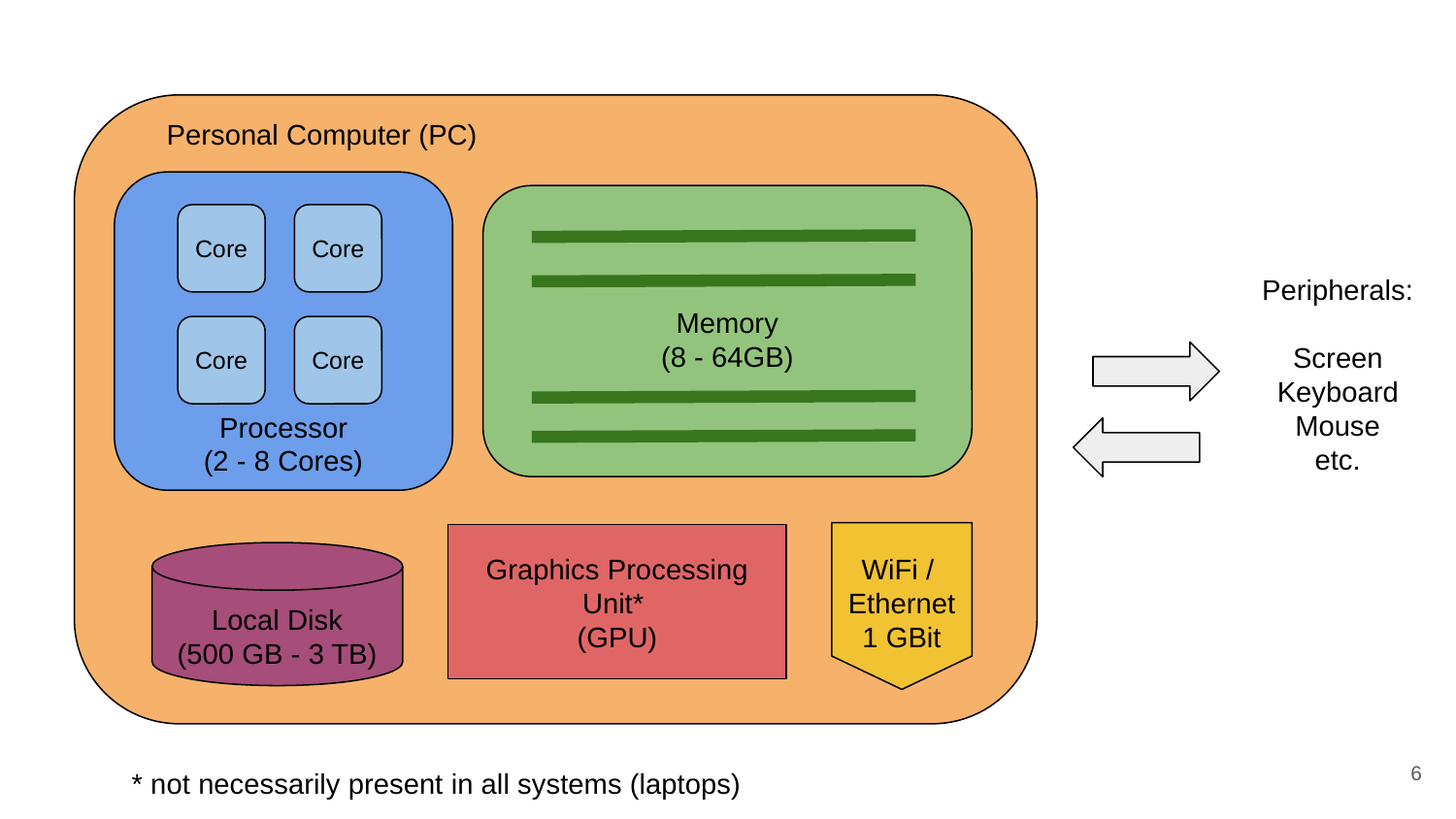

Personal Computer (PC)

Core
Core
Peripherals:
Screen
Keyboard
Mouse
etc.
Memory
(8 - 64GB)

Core
Core

Processor
(2 - 8 Cores)

Graphics Processing Unit*
(GPU)

WiFi /
Ethernet
1 GBit

Local Disk
(500 GB - 3 TB)
6
* not necessarily present in all systems (laptops)